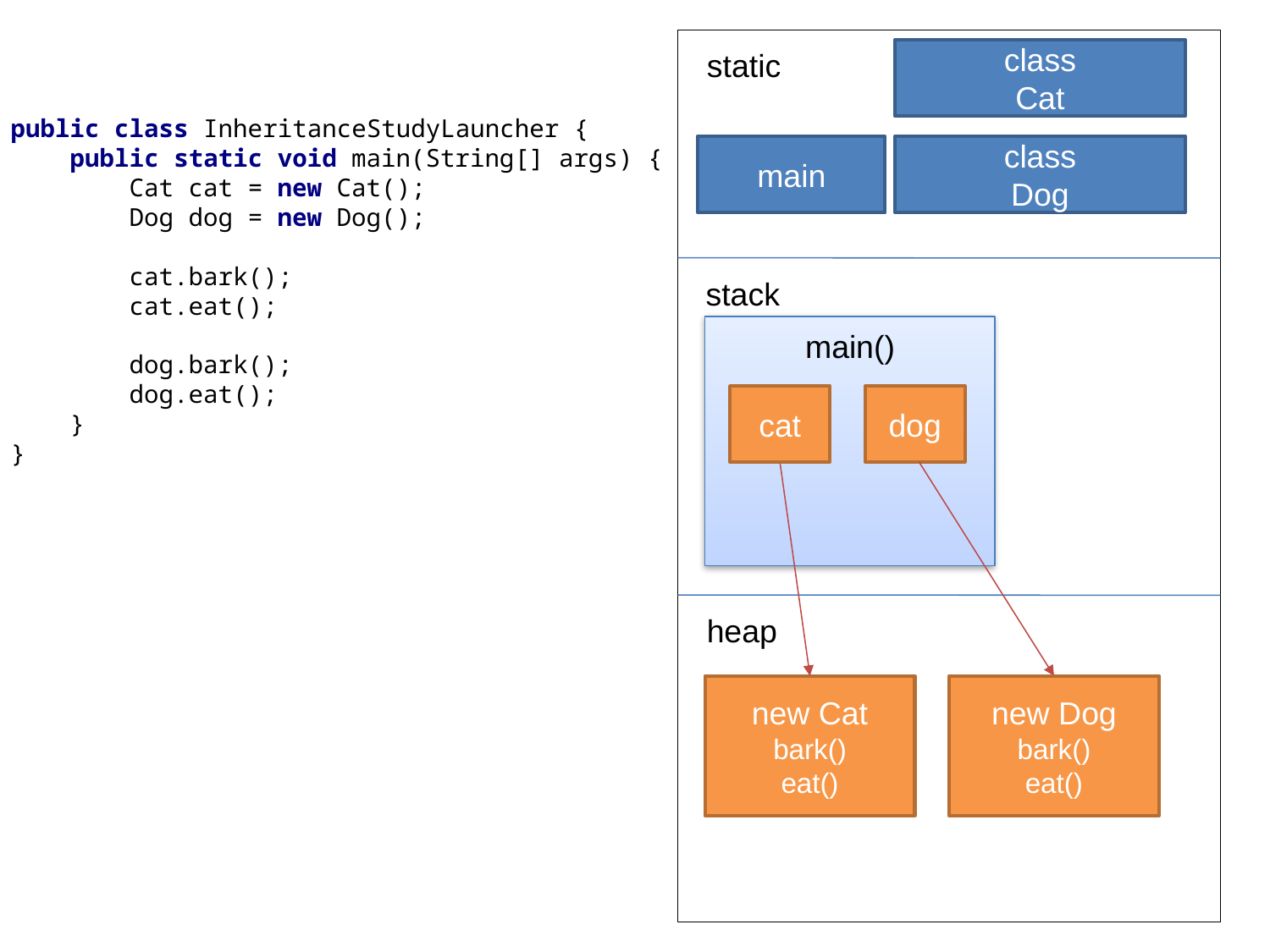

static
class
Cat
public class InheritanceStudyLauncher {
    public static void main(String[] args) {
        Cat cat = new Cat();
        Dog dog = new Dog();
        cat.bark();
        cat.eat();
        dog.bark();
        dog.eat();
    }
}
main
class
Dog
stack
main()

cat
dog
heap
new Cat
bark()
eat()
new Dog
bark()
eat()